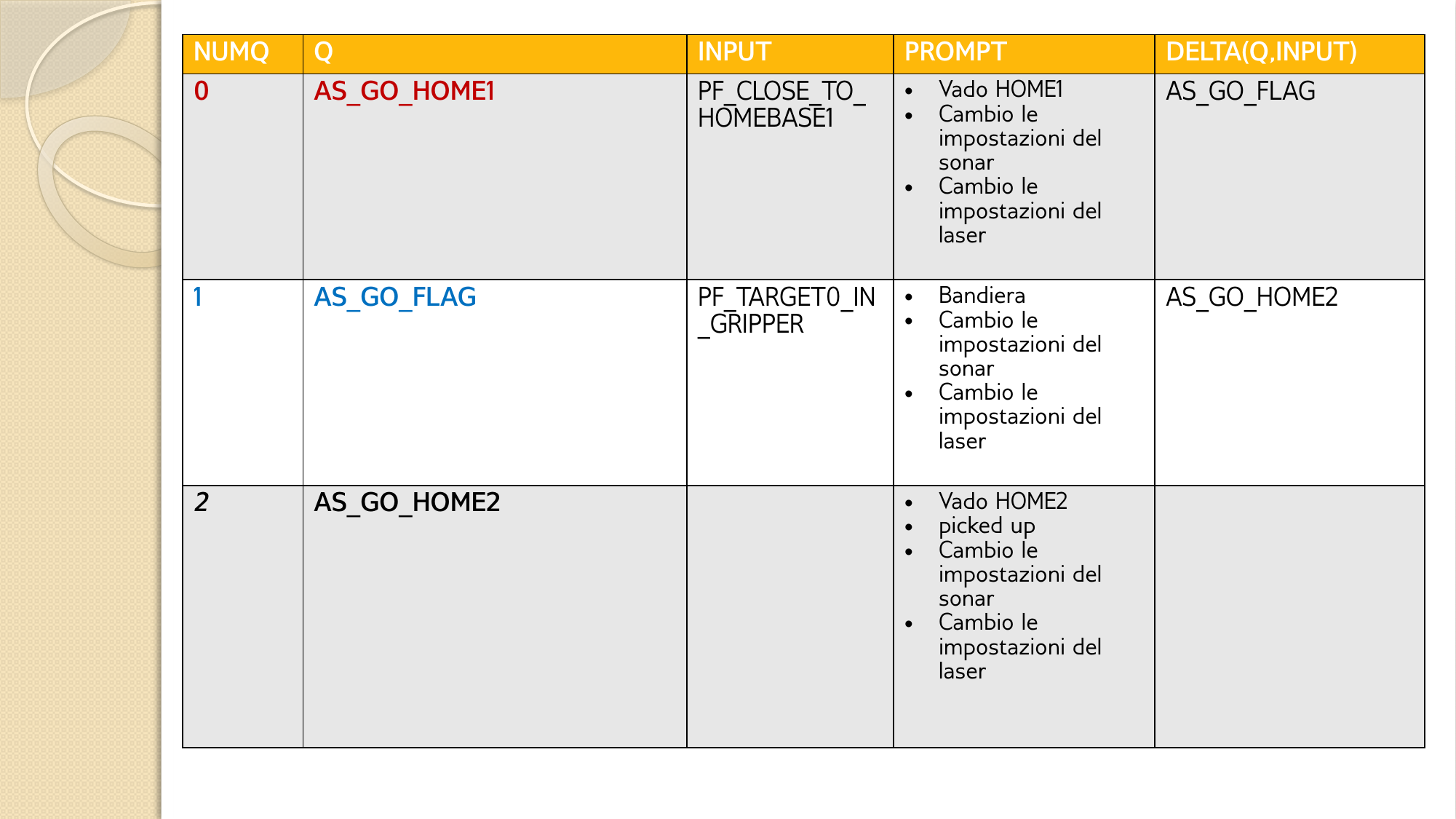

| NUMQ | Q | INPUT | PROMPT | DELTA(Q,INPUT) |
| --- | --- | --- | --- | --- |
| 0 | AS\_GO\_HOME1 | PF\_CLOSE\_TO\_HOMEBASE1 | Vado HOME1 Cambio le impostazioni del sonar Cambio le impostazioni del laser | AS\_GO\_FLAG |
| 1 | AS\_GO\_FLAG | PF\_TARGET0\_IN\_GRIPPER | Bandiera Cambio le impostazioni del sonar Cambio le impostazioni del laser | AS\_GO\_HOME2 |
| 2 | AS\_GO\_HOME2 |  | Vado HOME2 picked up Cambio le impostazioni del sonar Cambio le impostazioni del laser |  |